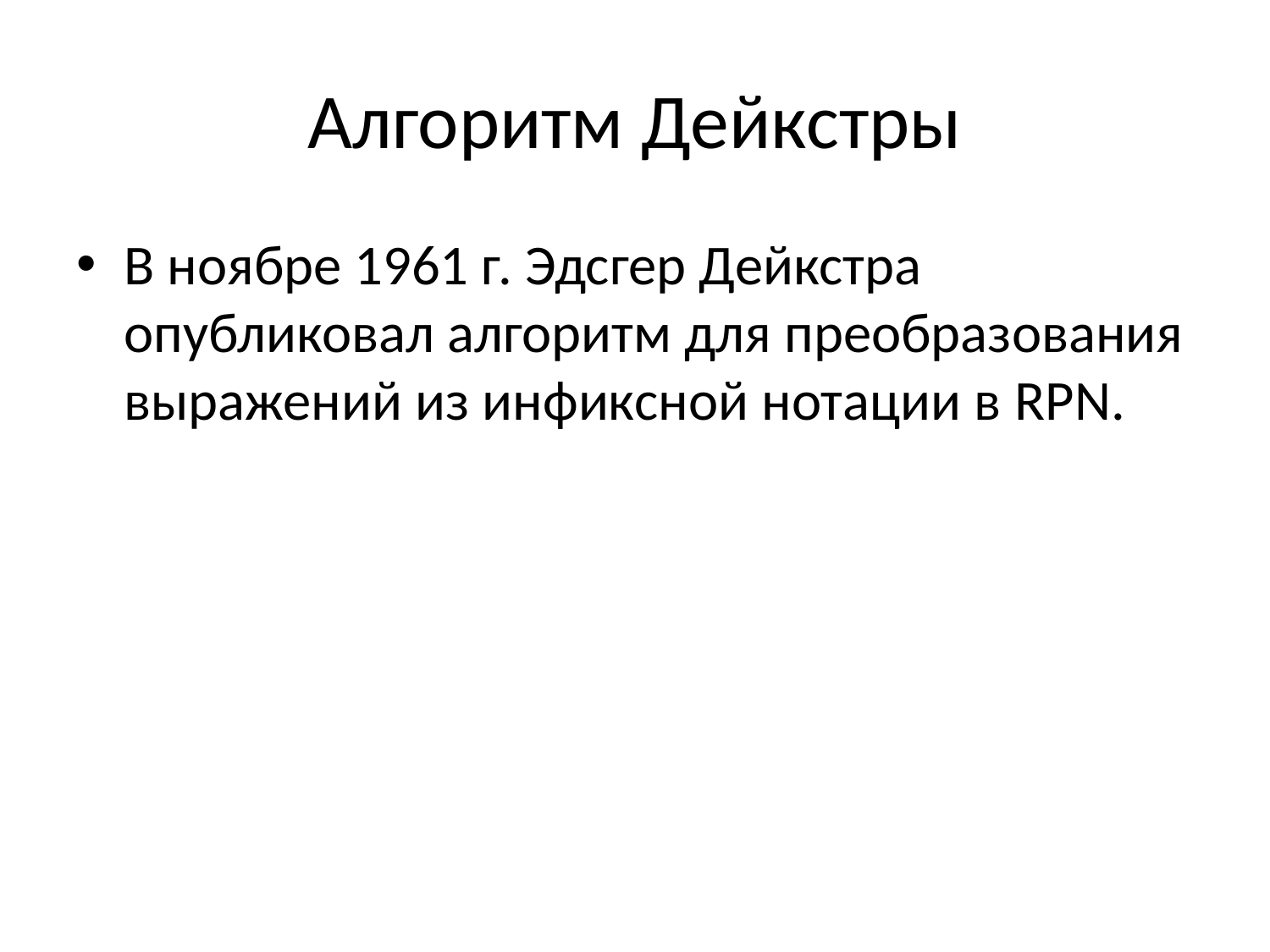

# Алгоритм Дейкстры
В ноябре 1961 г. Эдсгер Дейкстра опубликовал алгоритм для преобразования выражений из инфиксной нотации в RPN.